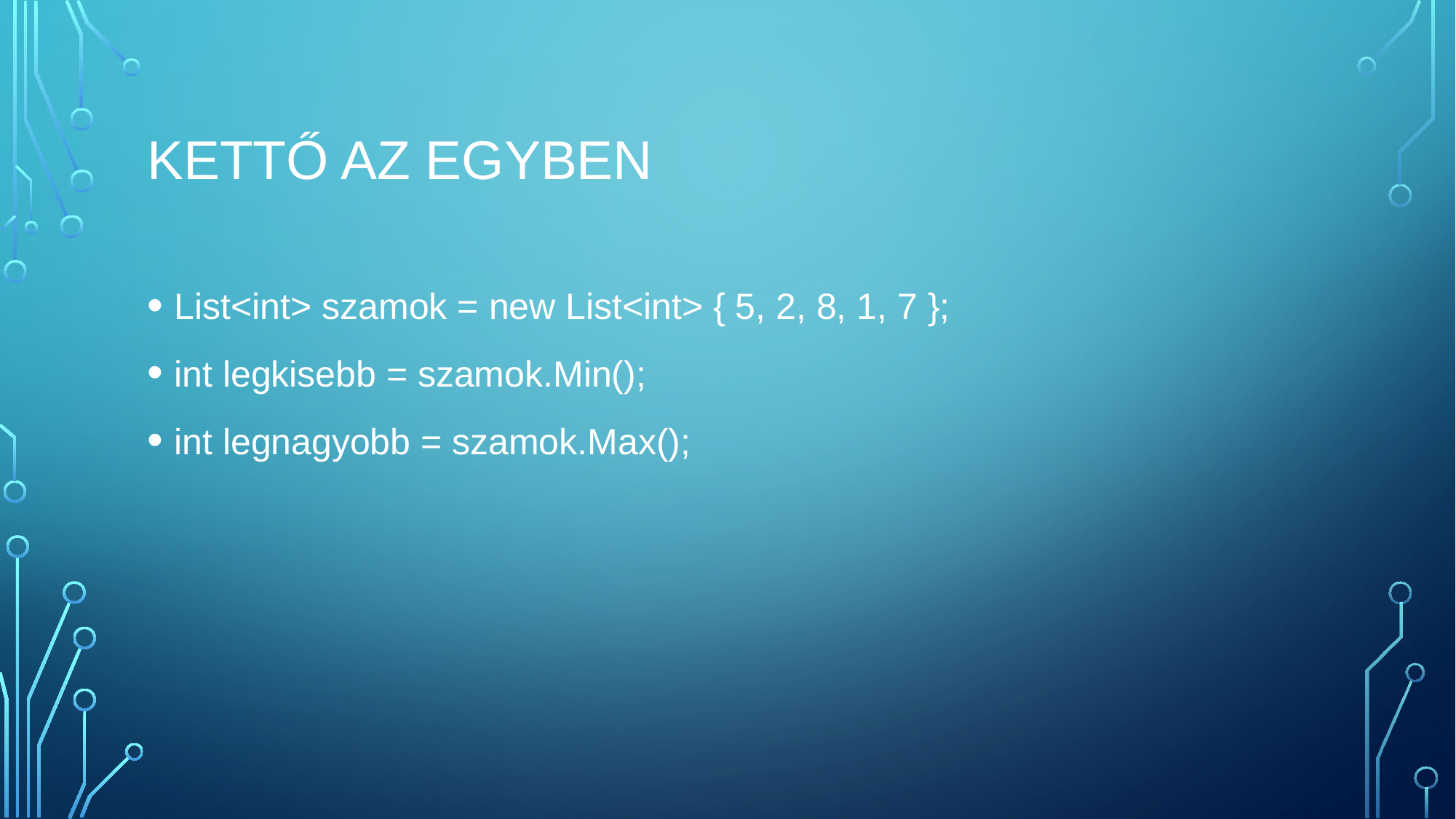

# Kettő az egyben
List<int> szamok = new List<int> { 5, 2, 8, 1, 7 };
int legkisebb = szamok.Min();
int legnagyobb = szamok.Max();